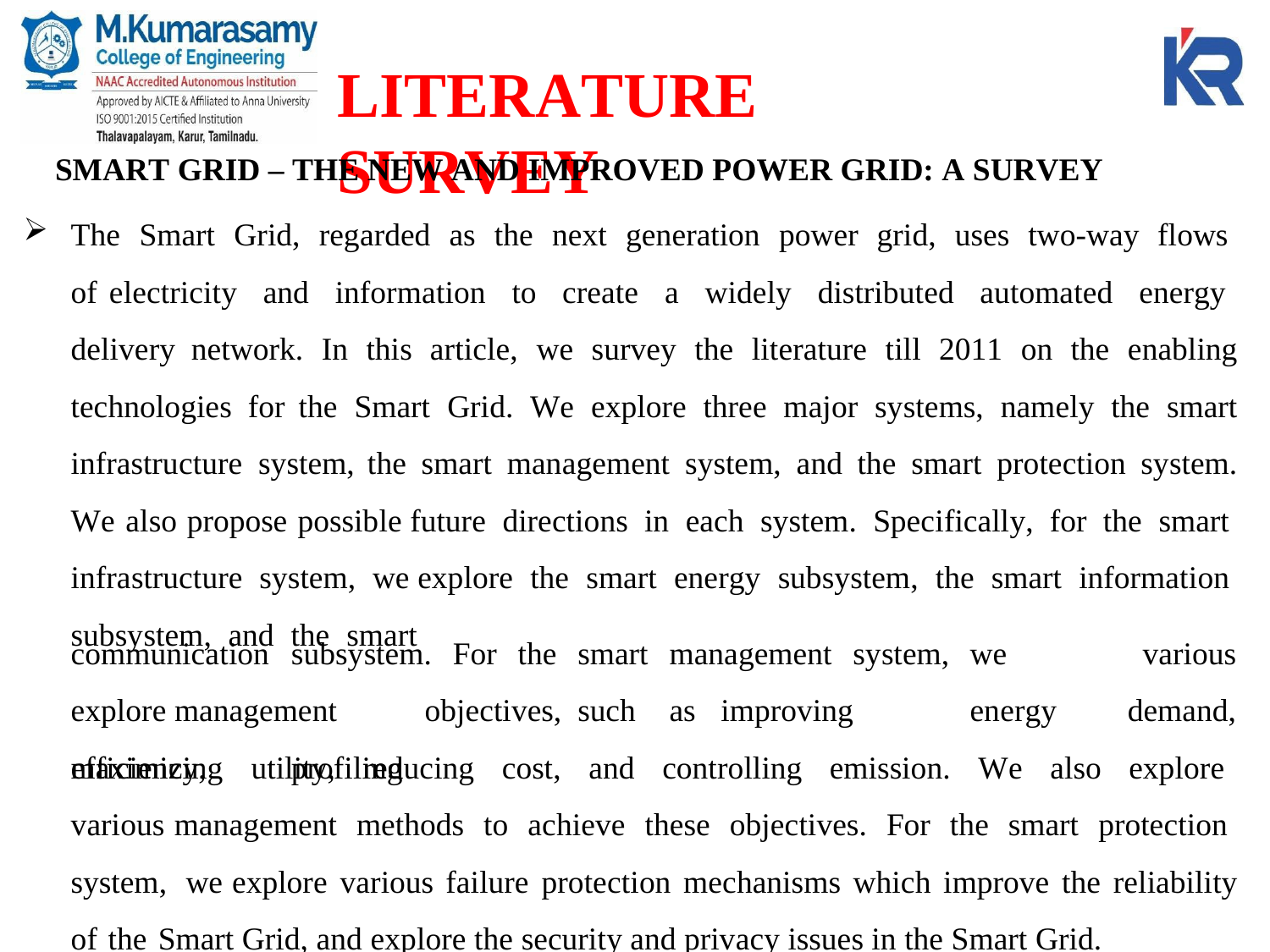

LITERATURE SURVEY
SMART GRID – THE NEW AND IMPROVED POWER GRID: A SURVEY
The  Smart  Grid,  regarded  as  the  next  generation  power  grid,  uses  two-way  flows  of electricity  and  information  to  create  a  widely  distributed  automated  energy  delivery network. In this article, we survey the literature till 2011 on the enabling technologies for the Smart Grid. We explore three major systems, namely the smart infrastructure system, the smart management system, and the smart protection system. We also propose possible future  directions  in  each  system.  Specifically,  for  the  smart  infrastructure  system,  we explore  the  smart  energy  subsystem,  the  smart  information  subsystem,  and  the  smart
communication	subsystem.	For		the		smart	management		system,	we	explore management	objectives,	such	as	improving	energy	efficiency,		profiling
various demand,
maximizing  utility,  reducing  cost,  and  controlling  emission.  We  also  explore  various management  methods  to  achieve  these  objectives.  For  the  smart  protection  system,  we explore various failure protection mechanisms which improve the reliability of the Smart Grid, and explore the security and privacy issues in the Smart Grid.